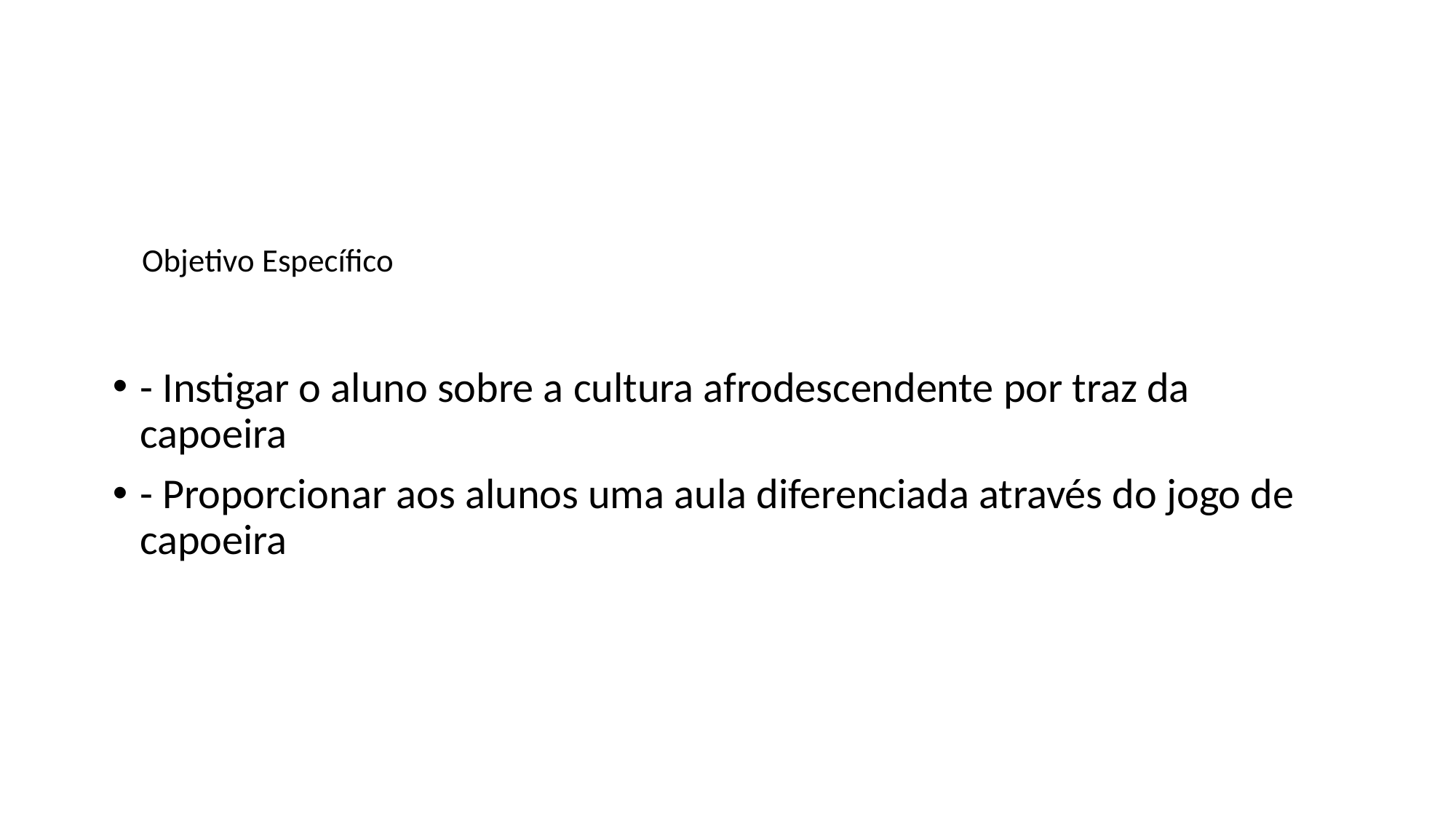

# Objetivo Específico
- Instigar o aluno sobre a cultura afrodescendente por traz da capoeira
- Proporcionar aos alunos uma aula diferenciada através do jogo de capoeira